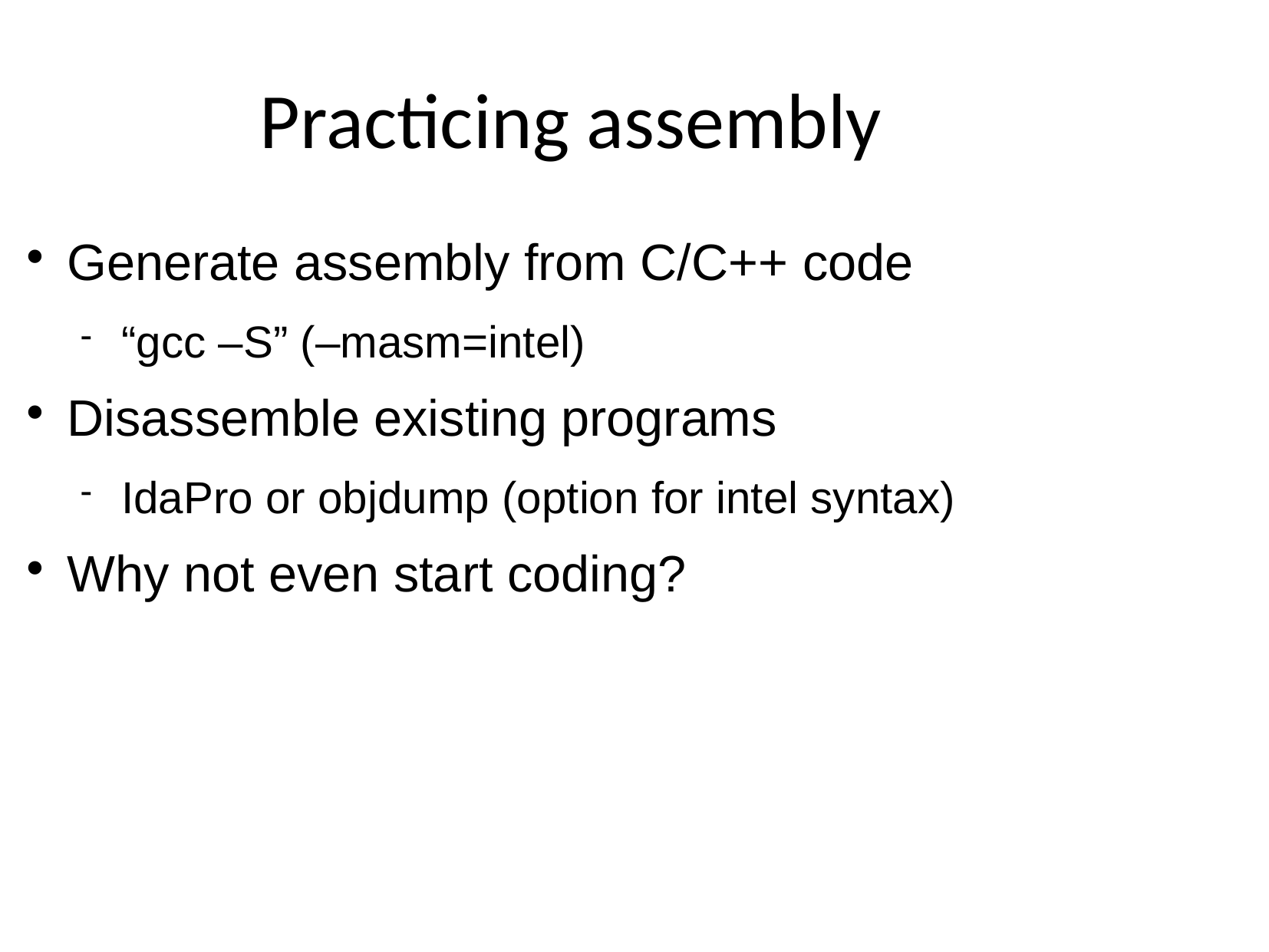

Practicing assembly
Generate assembly from C/C++ code
“gcc –S” (–masm=intel)
Disassemble existing programs
IdaPro or objdump (option for intel syntax)
Why not even start coding?